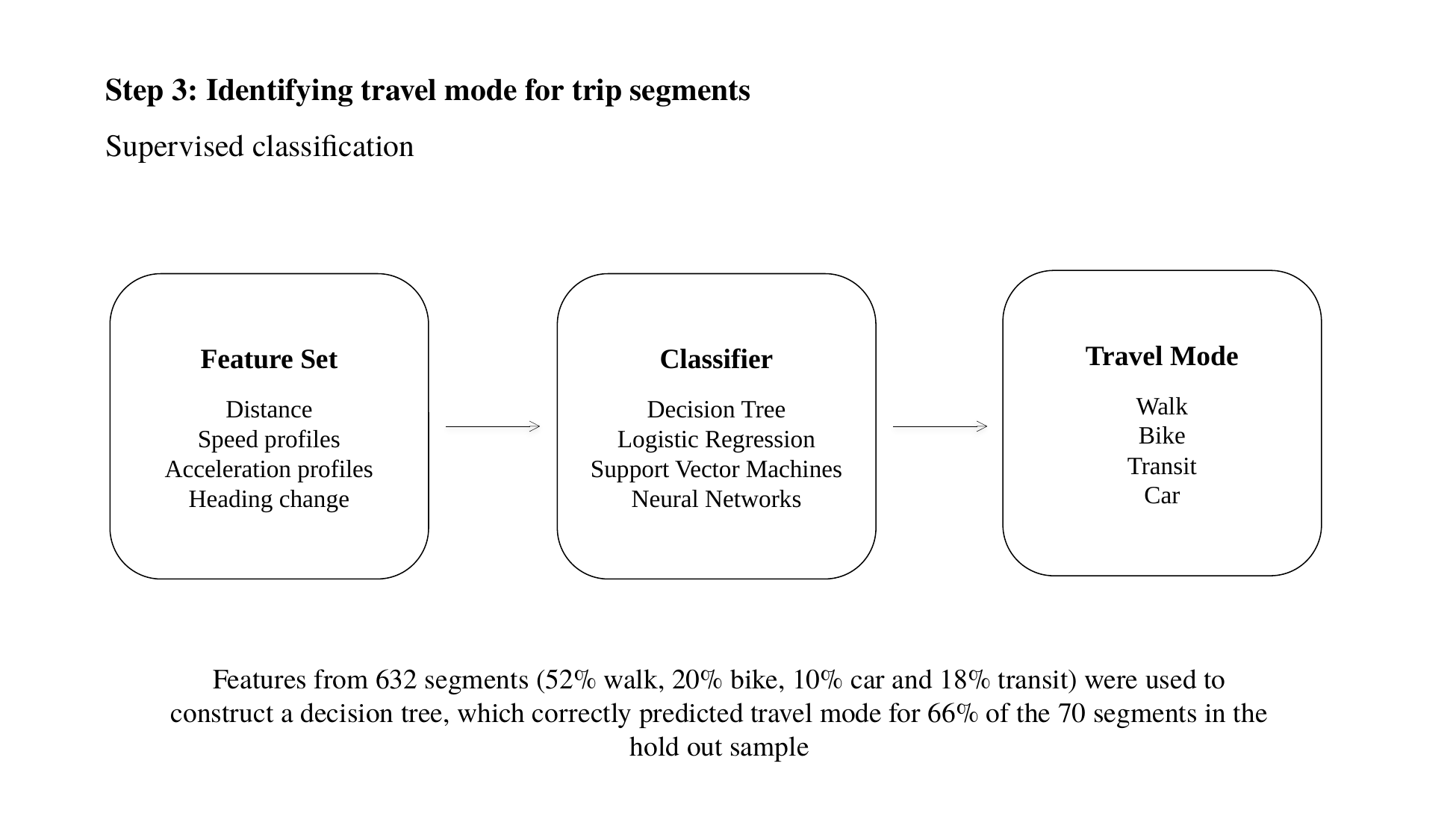

Step 3: Identifying travel mode for trip segments
Supervised classification
Travel Mode
Walk
Bike
Transit
Car
Feature Set
Distance
Speed profiles
Acceleration profiles
Heading change
Classifier
Decision Tree
Logistic Regression
Support Vector Machines
Neural Networks
Features from 632 segments (52% walk, 20% bike, 10% car and 18% transit) were used to construct a decision tree, which correctly predicted travel mode for 66% of the 70 segments in the hold out sample